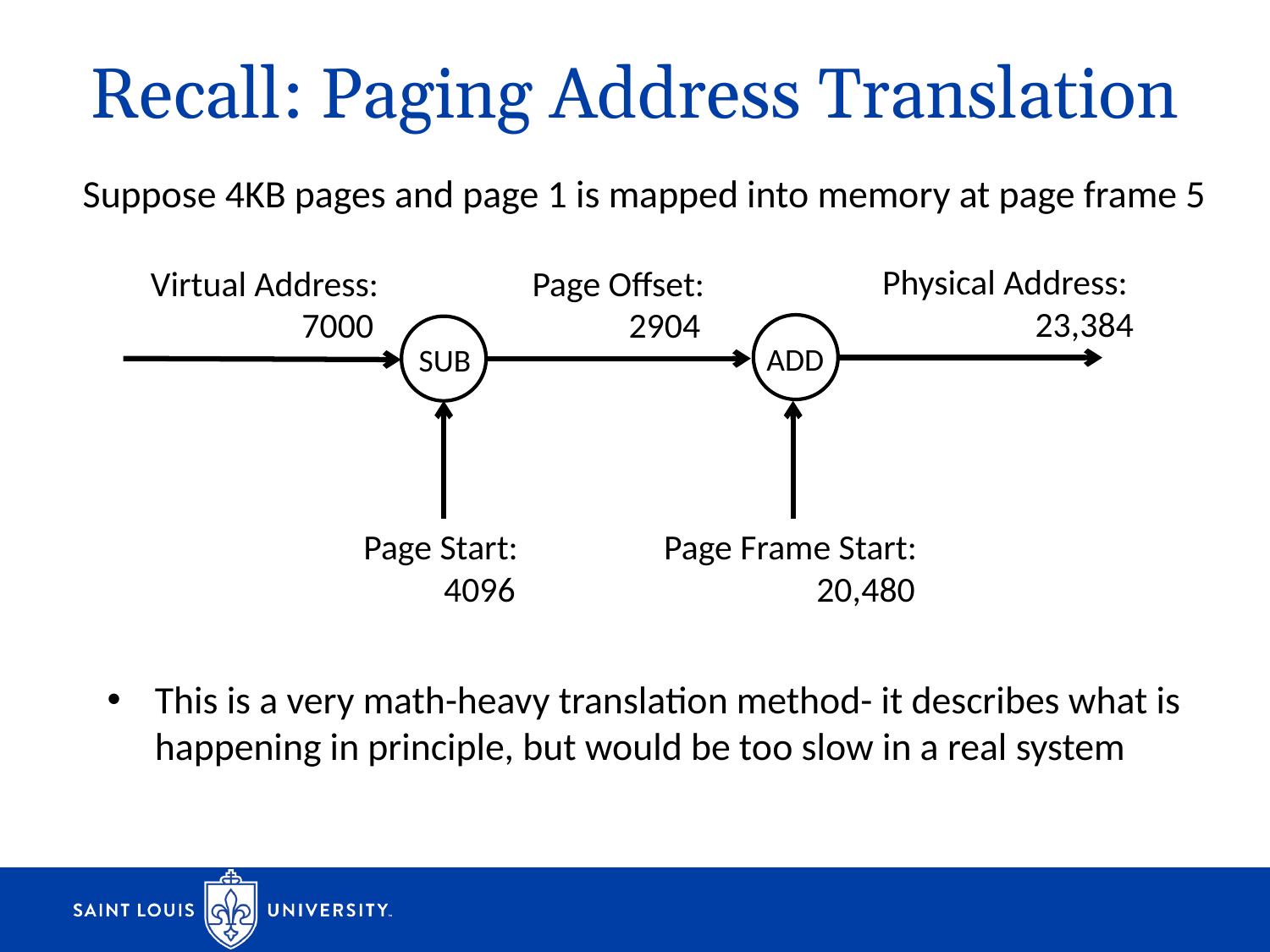

# Recall: Paging Address Translation
Suppose 4KB pages and page 1 is mapped into memory at page frame 5
Physical Address:
                   23,384
Virtual Address:
	   7000
Page Offset:
            2904

ADD
SUB
Page Start:
          4096
Page Frame Start:
                   20,480
This is a very math-heavy translation method- it describes what is
happening in principle, but would be too slow in a real system